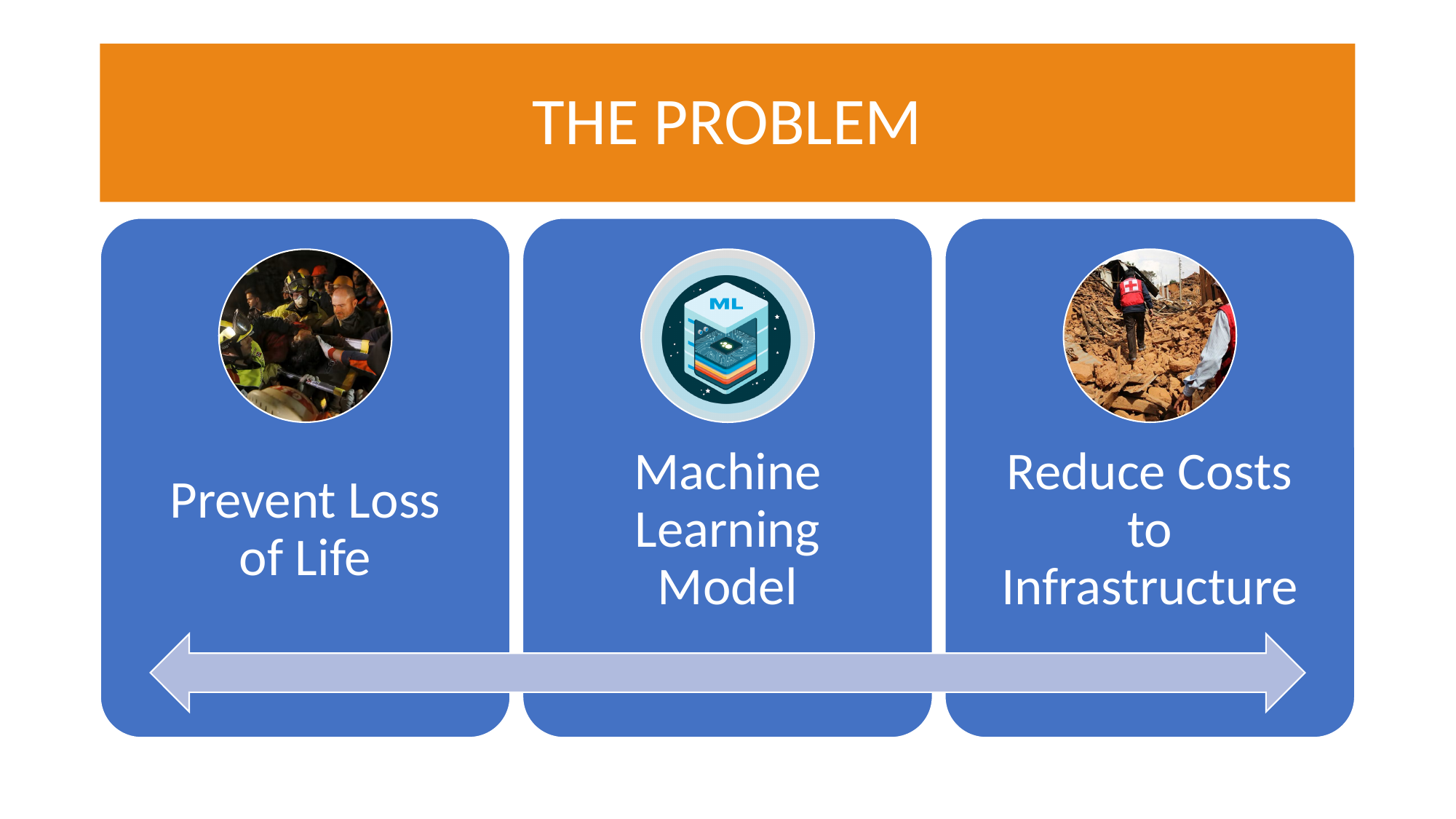

# THE PROBLEM
Prevent Loss of Life
Machine Learning Model
Reduce Costs to Infrastructure